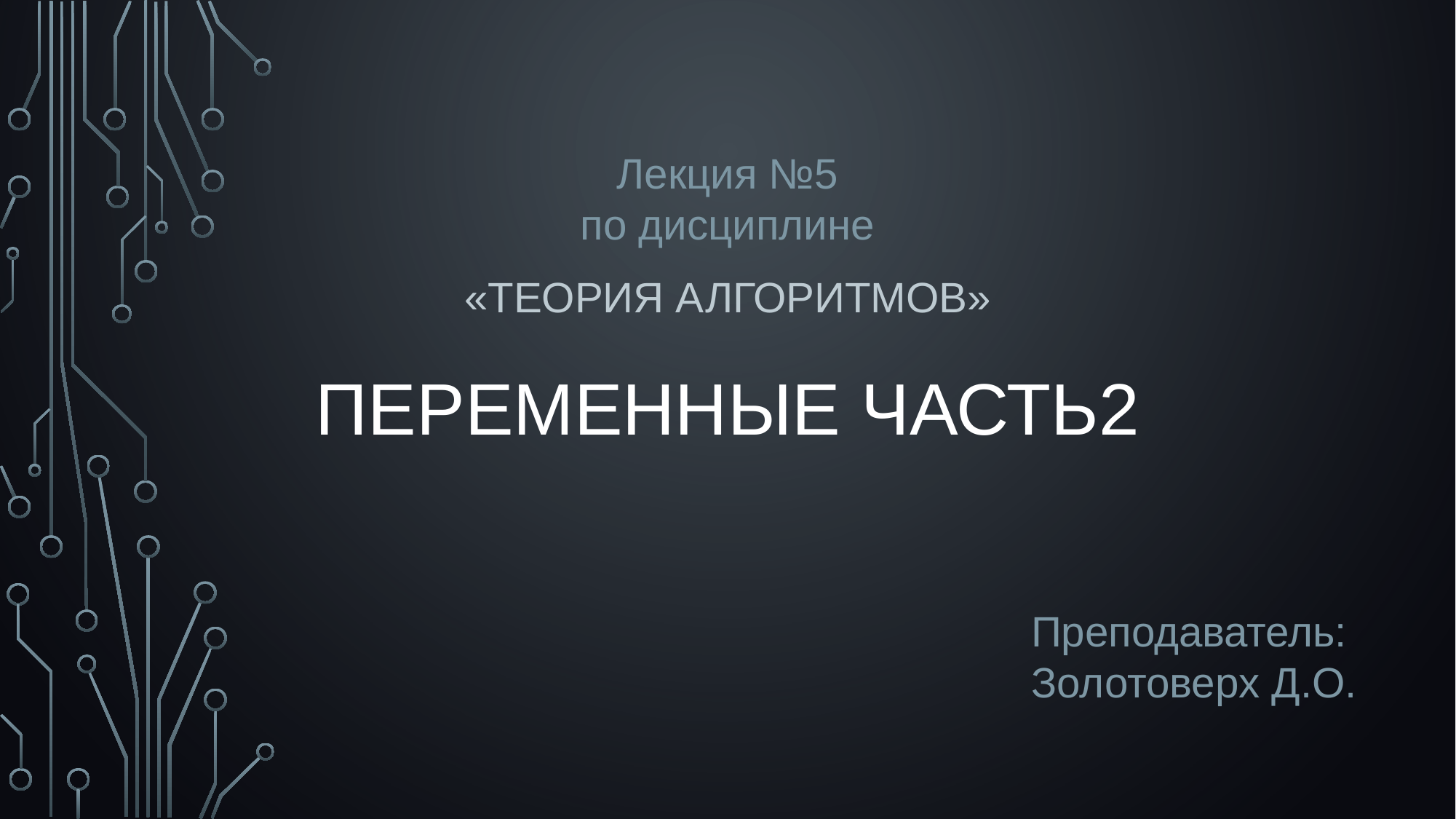

Лекция №5
по дисциплине
«Теория Алгоритмов»
# Переменные Часть2
Преподаватель:
Золотоверх Д.О.